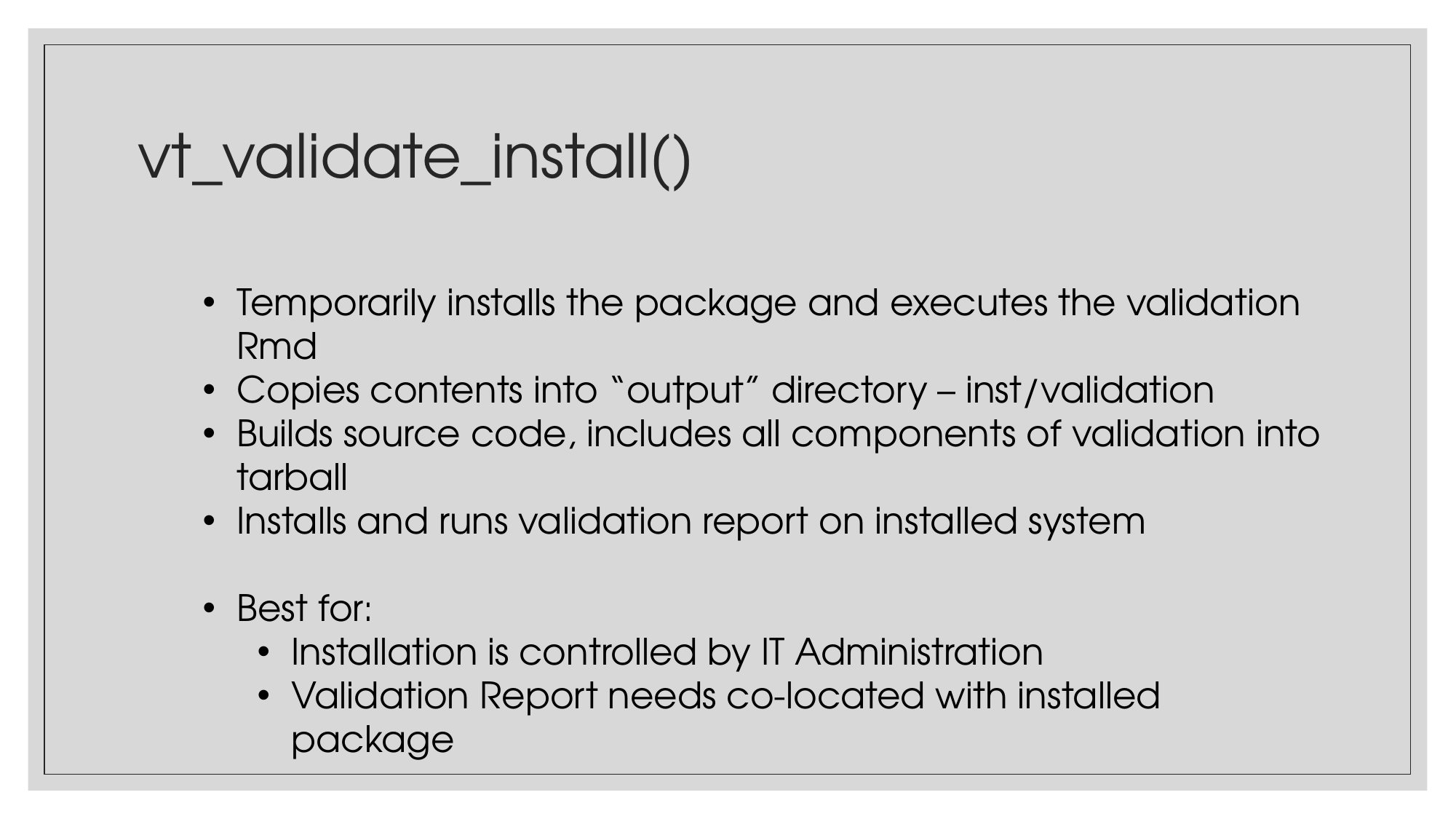

# vt_validate_install()
Temporarily installs the package and executes the validation Rmd
Copies contents into “output” directory – inst/validation
Builds source code, includes all components of validation into tarball
Installs and runs validation report on installed system

Best for:
Installation is controlled by IT Administration
Validation Report needs co-located with installed package